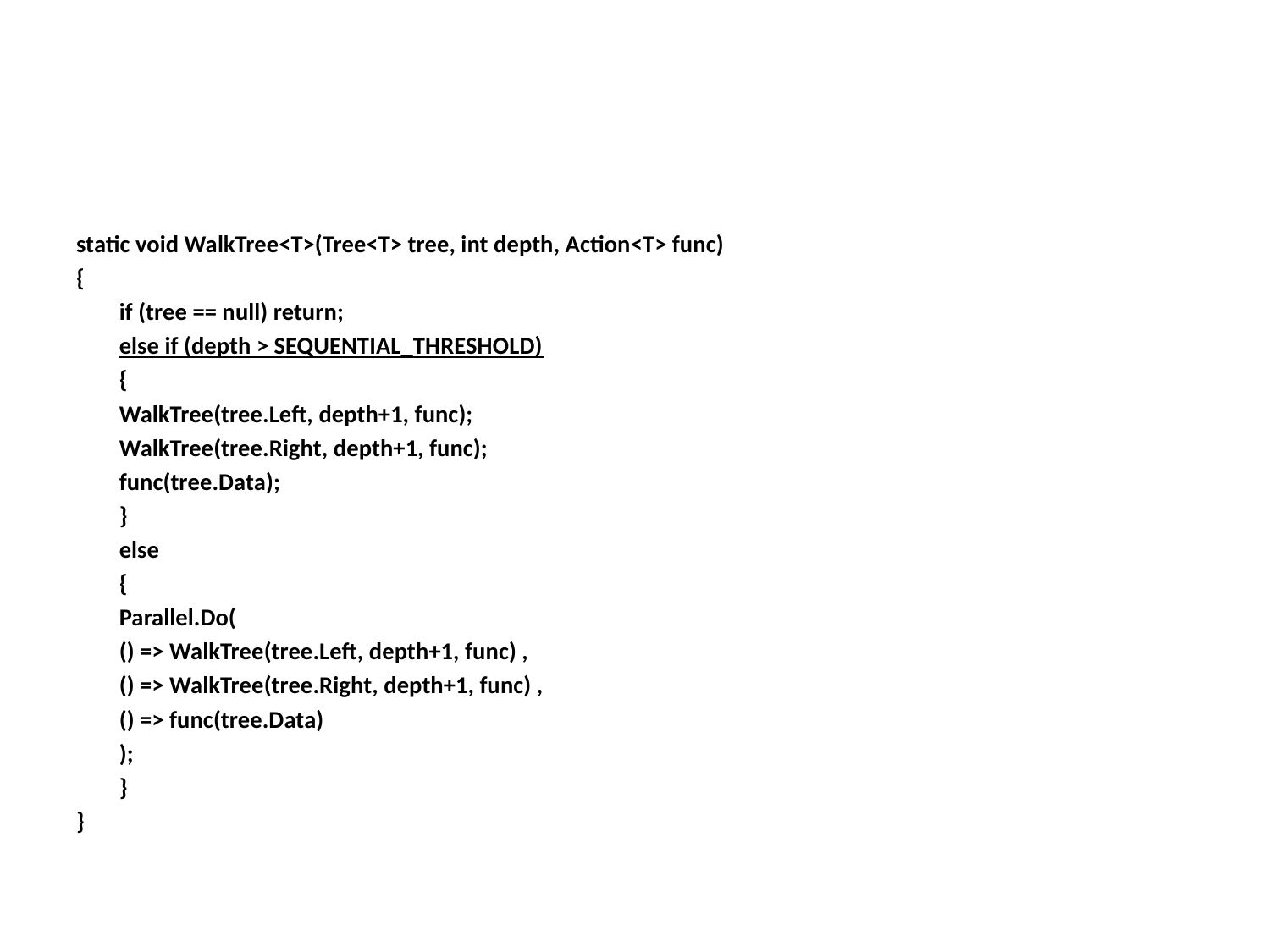

#
static void WalkTree<T>(Tree<T> tree, int depth, Action<T> func)
{
	if (tree == null) return;
	else if (depth > SEQUENTIAL_THRESHOLD)
	{
		WalkTree(tree.Left, depth+1, func);
		WalkTree(tree.Right, depth+1, func);
		func(tree.Data);
	}
	else
	{
		Parallel.Do(
			() => WalkTree(tree.Left, depth+1, func) ,
			() => WalkTree(tree.Right, depth+1, func) ,
			() => func(tree.Data)
		);
	}
}